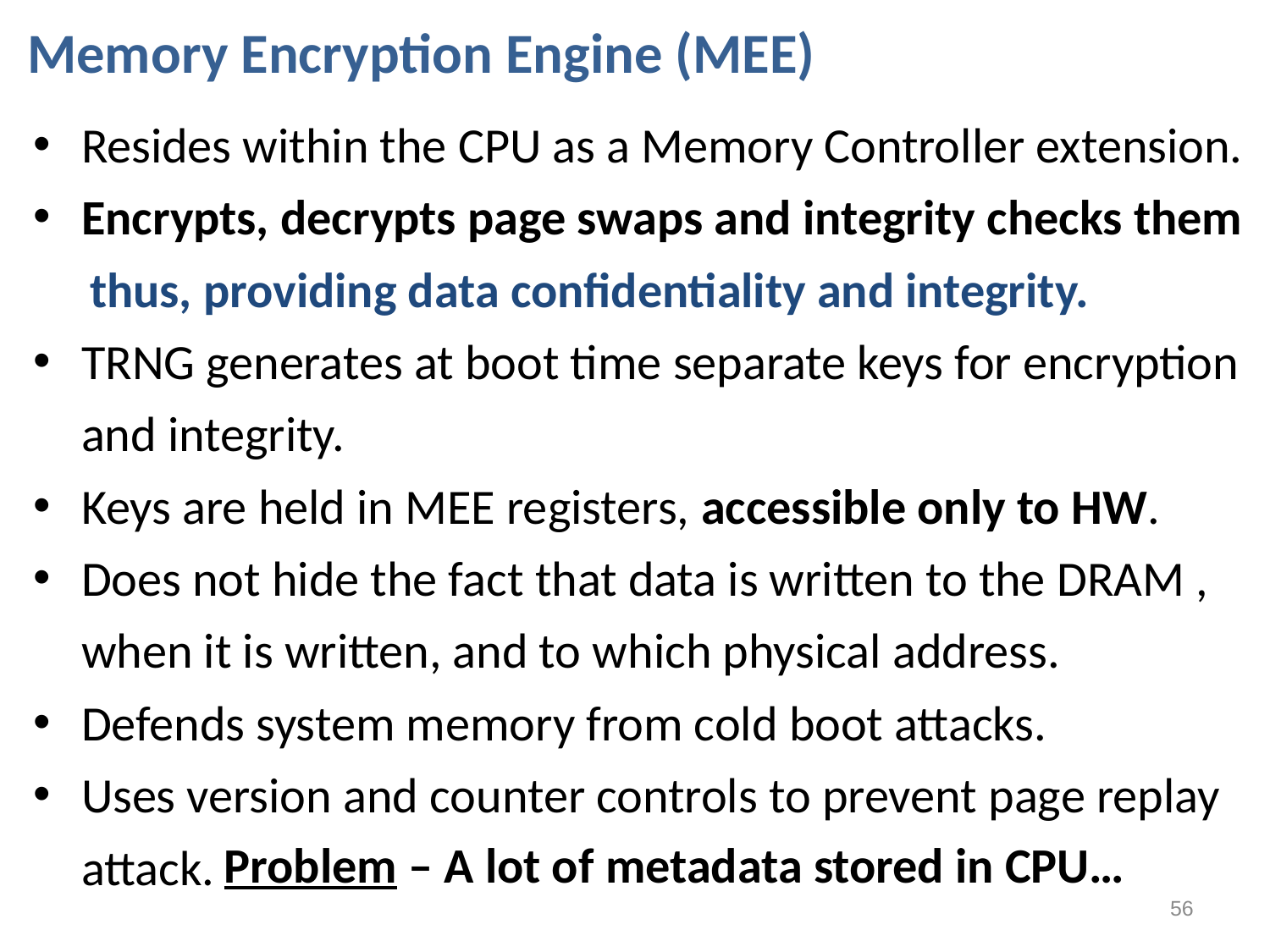

Memory Encryption Engine (MEE)
Resides within the CPU as a Memory Controller extension.
Encrypts, decrypts page swaps and integrity checks them
     thus, providing data confidentiality and integrity.
TRNG generates at boot time separate keys for encryption and integrity.
Keys are held in MEE registers, accessible only to HW.
Does not hide the fact that data is written to the DRAM , when it is written, and to which physical address.
Defends system memory from cold boot attacks.
Uses version and counter controls to prevent page replay attack.
Problem – A lot of metadata stored in CPU…
56